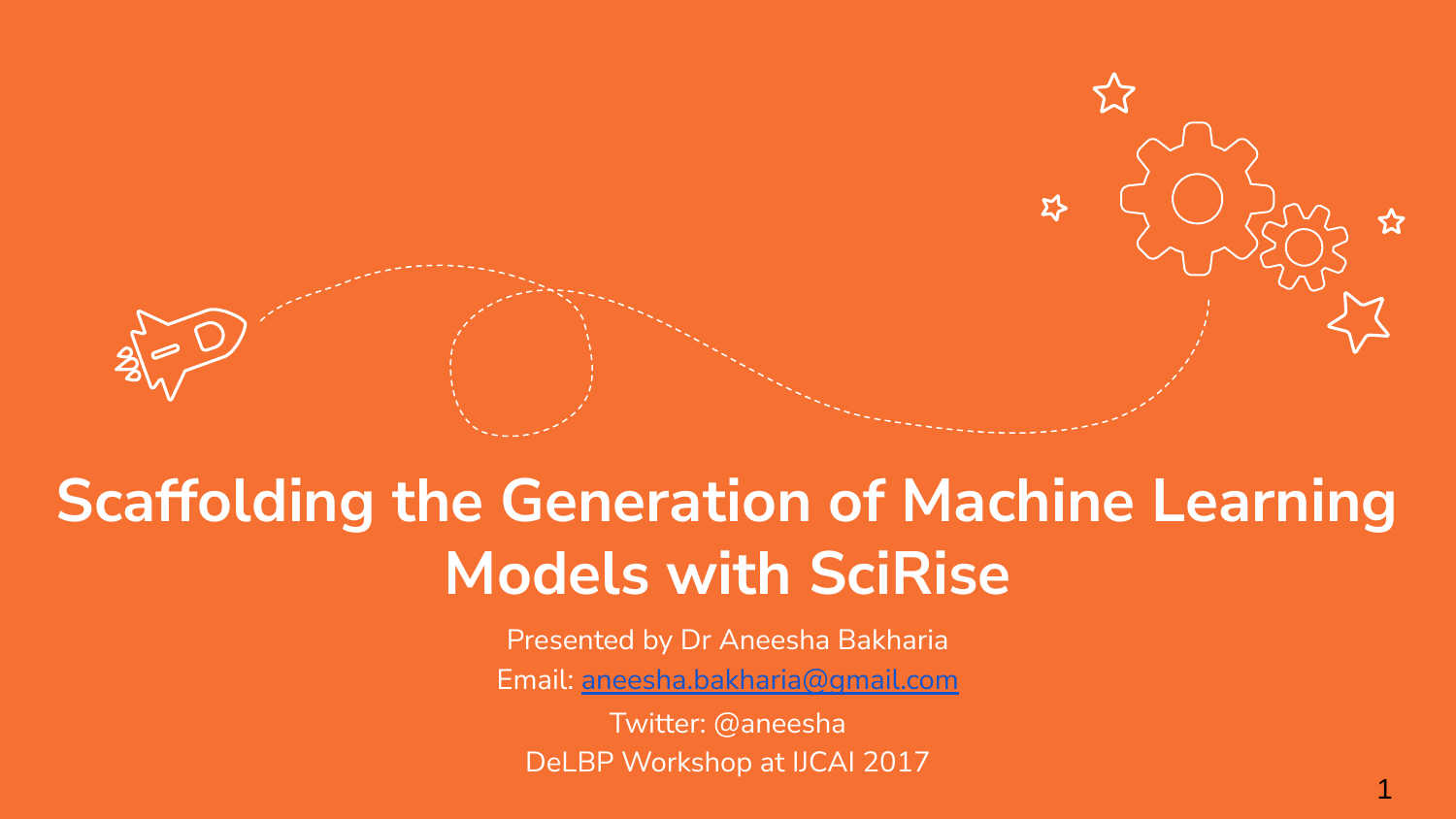

Scaffolding the Generation of Machine Learning Models with SciRise
Presented by Dr Aneesha Bakharia
Email: aneesha.bakharia@gmail.com
Twitter: @aneesha
DeLBP Workshop at IJCAI 2017
1